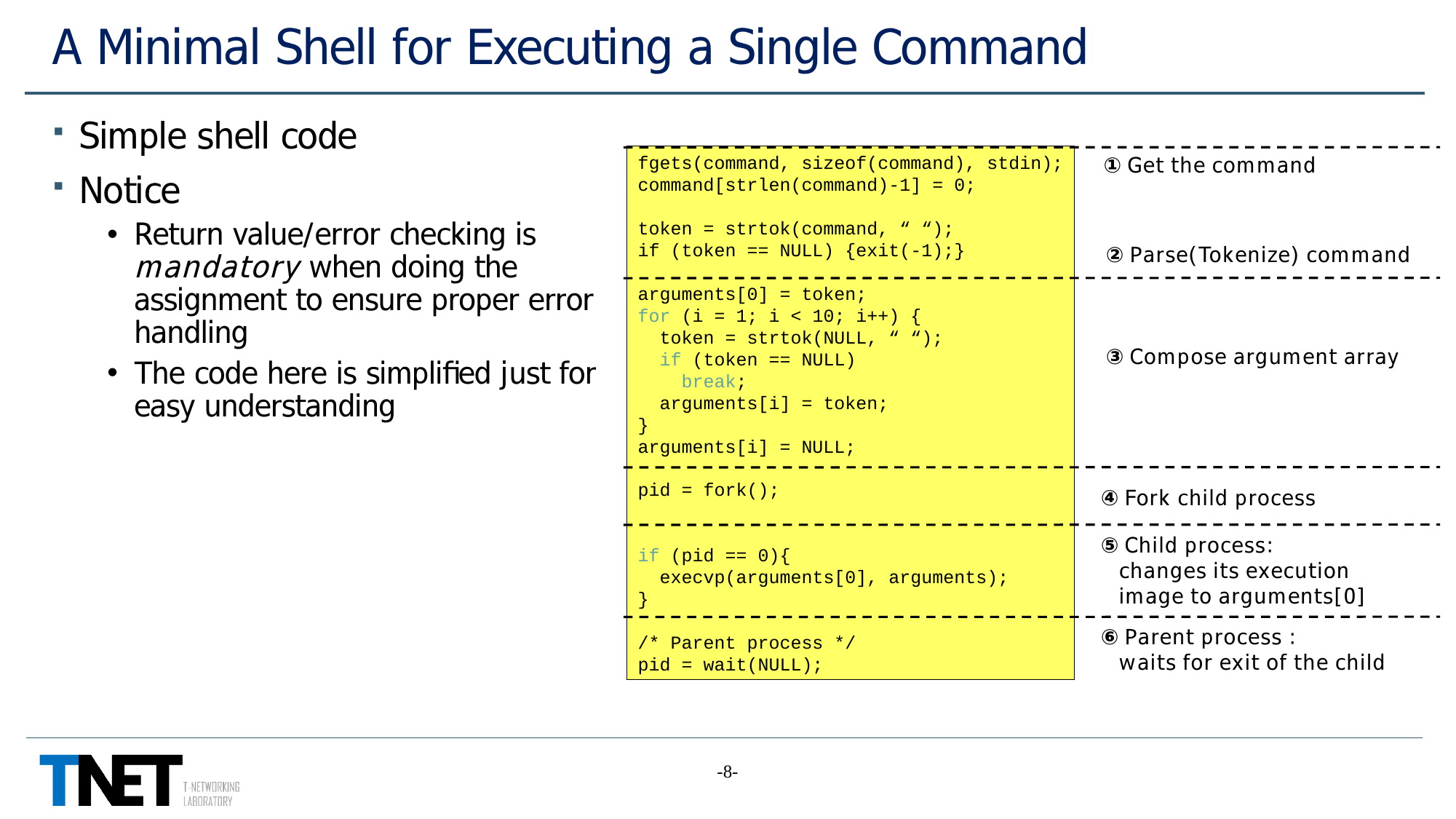

# A Minimal Shell for Executing a Single Command
Simple shell code
Notice
Return value/error checking is mandatory when doing the assignment to ensure proper error handling
The code here is simplified just for easy understanding

fgets(command, sizeof(command), stdin);
command[strlen(command)-1] = 0;

token = strtok(command, “ “);
if (token == NULL) {exit(-1);}

arguments[0] = token;
for (i = 1; i < 10; i++) {
  token = strtok(NULL, “ “);
  if (token == NULL)
    break;
  arguments[i] = token;
}
arguments[i] = NULL;

pid = fork();

if (pid == 0){
  execvp(arguments[0], arguments);
}

/* Parent process */
pid = wait(NULL);
① Get the command
② Parse(Tokenize) command

③ Compose argument array
④ Fork child process
⑥ Parent process :
   waits for exit of the child
⑤ Child process:
   changes its execution
   image to arguments[0]
-8-